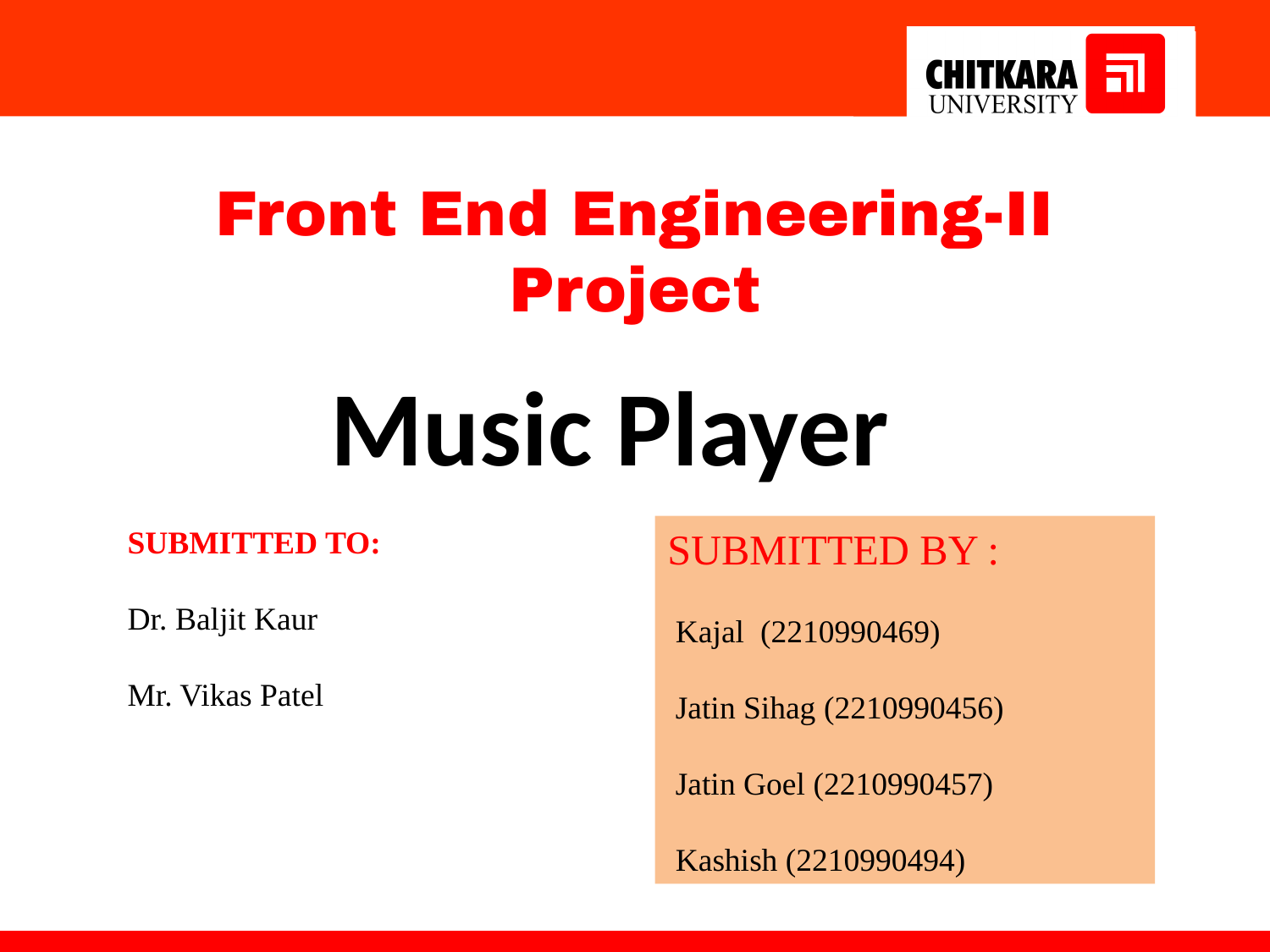

Front End Engineering-II Project
Music Player
SUBMITTED TO:

Dr. Baljit Kaur

Mr. Vikas Patel
SUBMITTED BY :

 Kajal  (2210990469)

 Jatin Sihag (2210990456)

 Jatin Goel (2210990457)

 Kashish (2210990494)